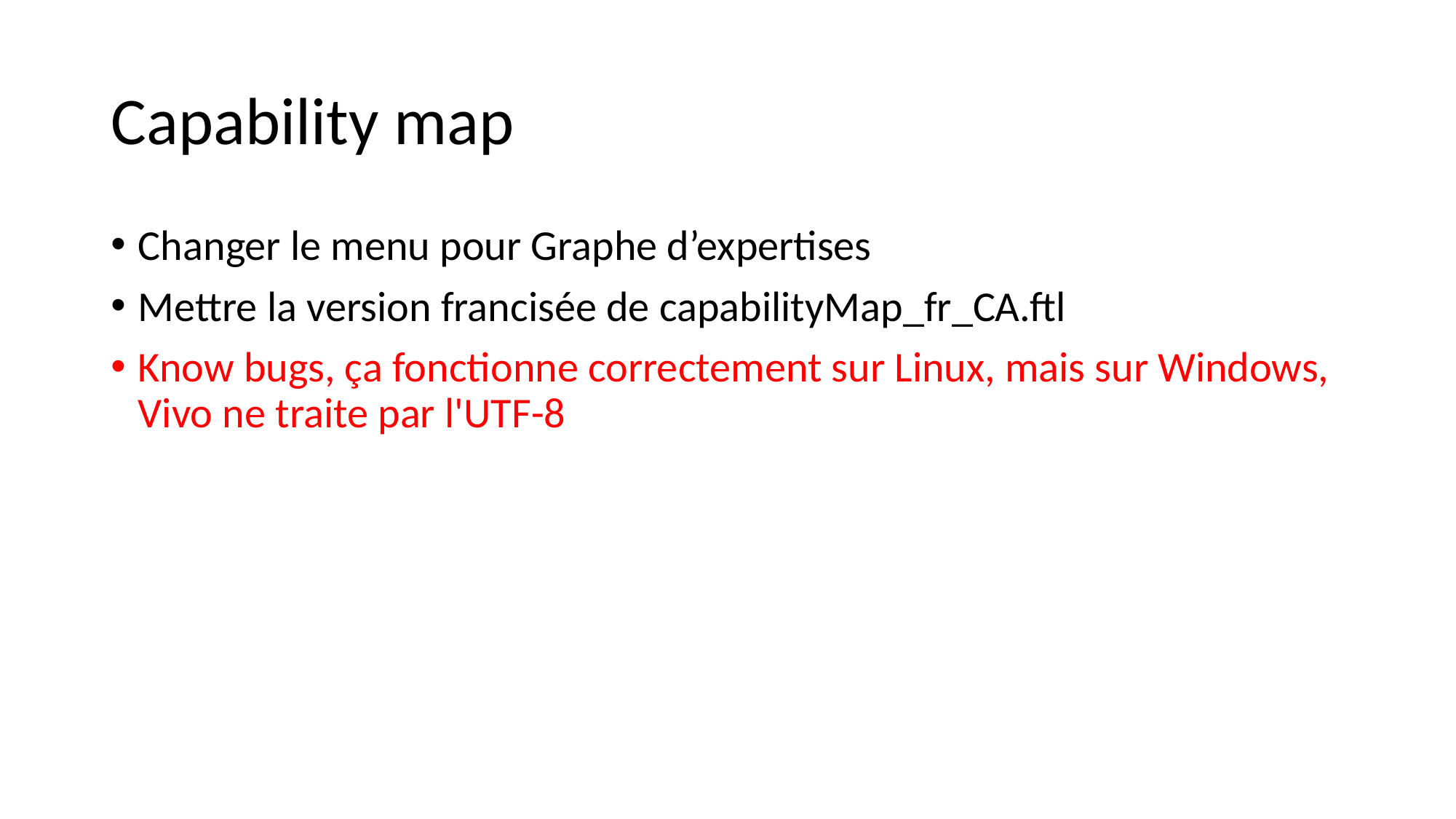

# Capability map
Changer le menu pour Graphe d’expertises
Mettre la version francisée de capabilityMap_fr_CA.ftl
Know bugs, ça fonctionne correctement sur Linux, mais sur Windows, Vivo ne traite par l'UTF-8